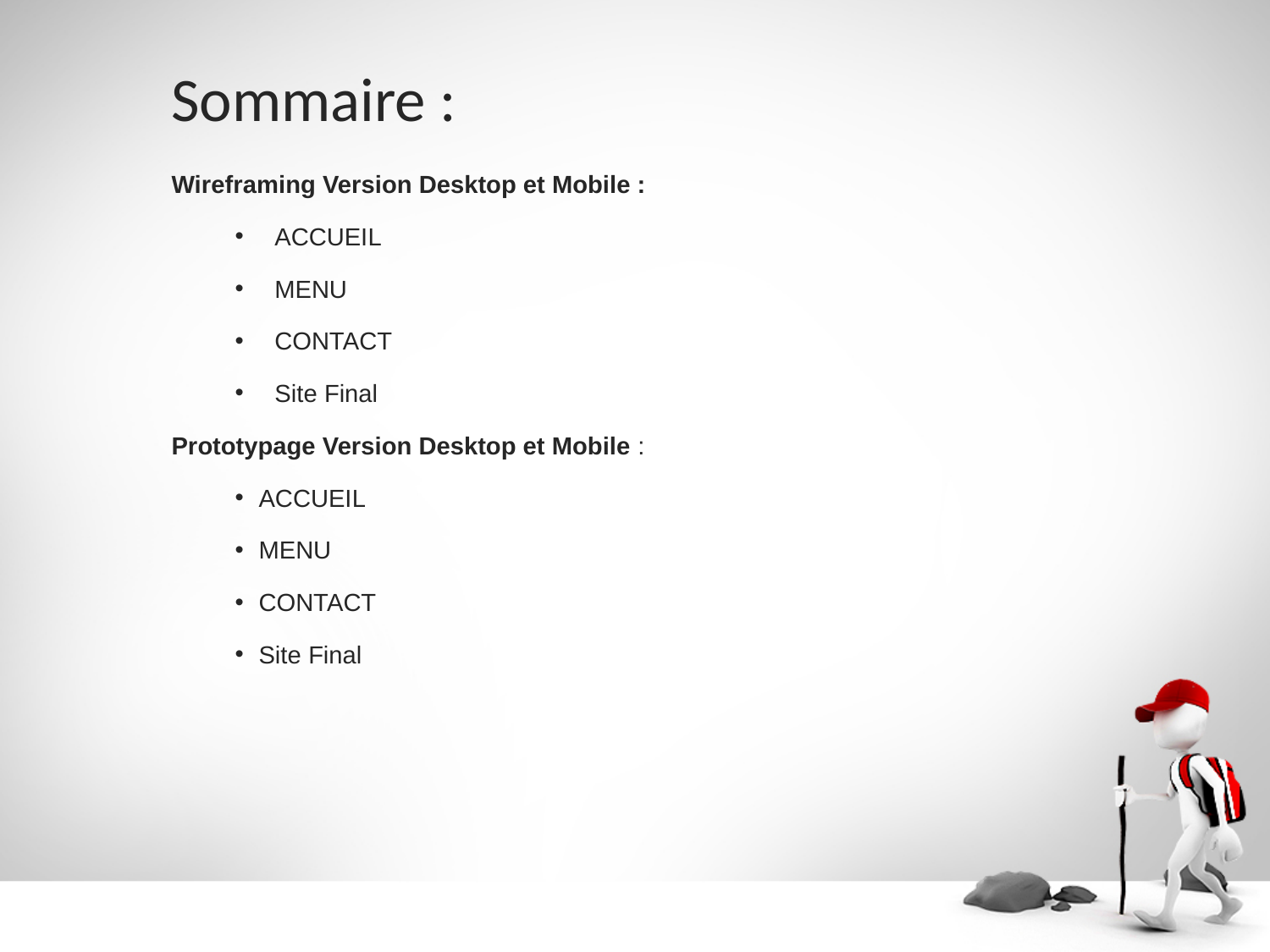

Sommaire :
Wireframing Version Desktop et Mobile :
ACCUEIL
MENU
CONTACT
Site Final
Prototypage Version Desktop et Mobile :
ACCUEIL
MENU
CONTACT
Site Final